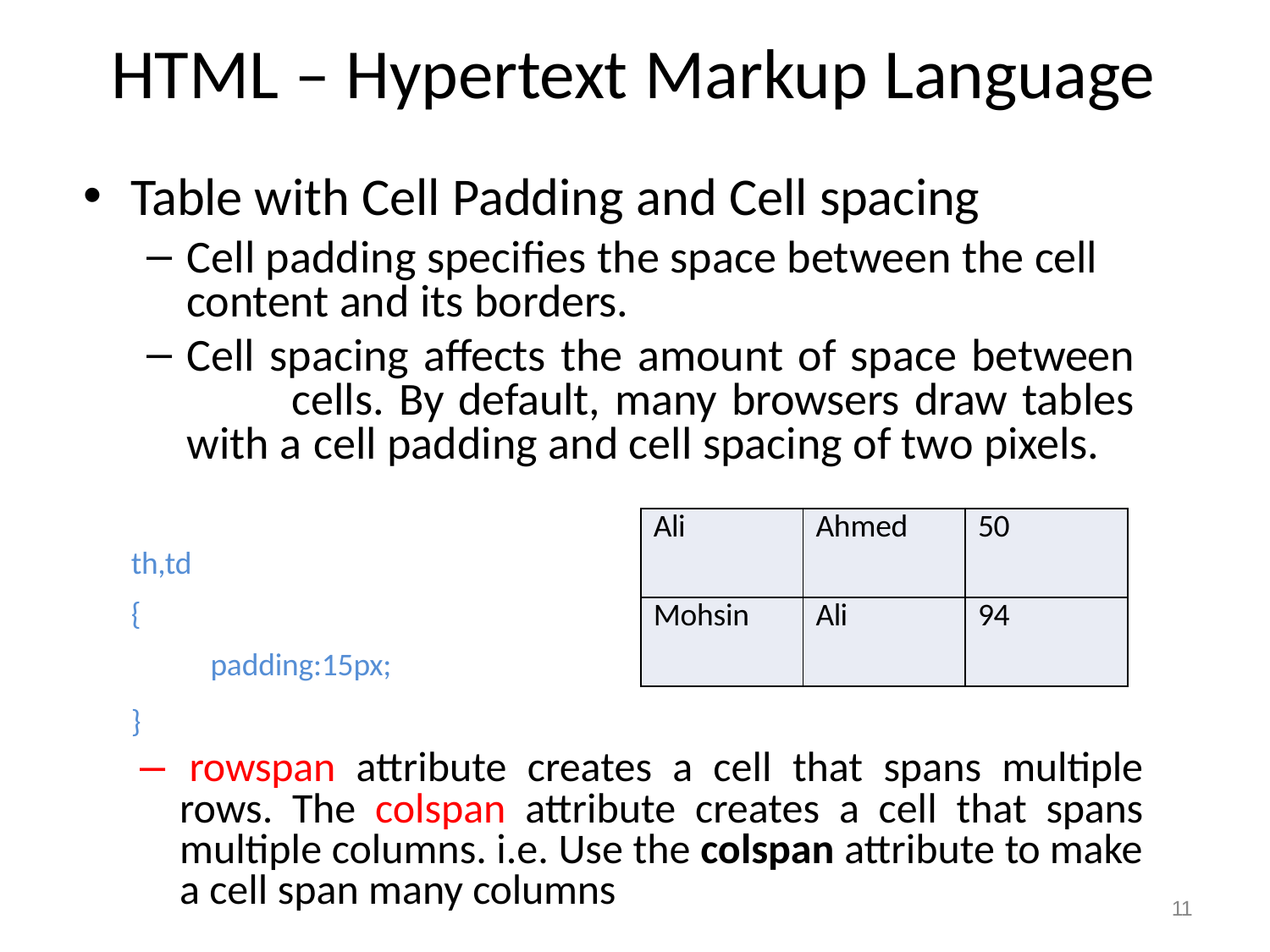

# HTML – Hypertext Markup Language
Table with Cell Padding and Cell spacing
Cell padding specifies the space between the cell content and its borders.
Cell spacing affects the amount of space between 	cells. By default, many browsers draw tables with a 	cell padding and cell spacing of two pixels.

th,td
{
padding:15px;
}
| Ali | Ahmed | 50 |
| --- | --- | --- |
| Mohsin | Ali | 94 |
– rowspan attribute creates a cell that spans multiple rows. The colspan attribute creates a cell that spans multiple columns. i.e. Use the colspan attribute to make a cell span many columns
11